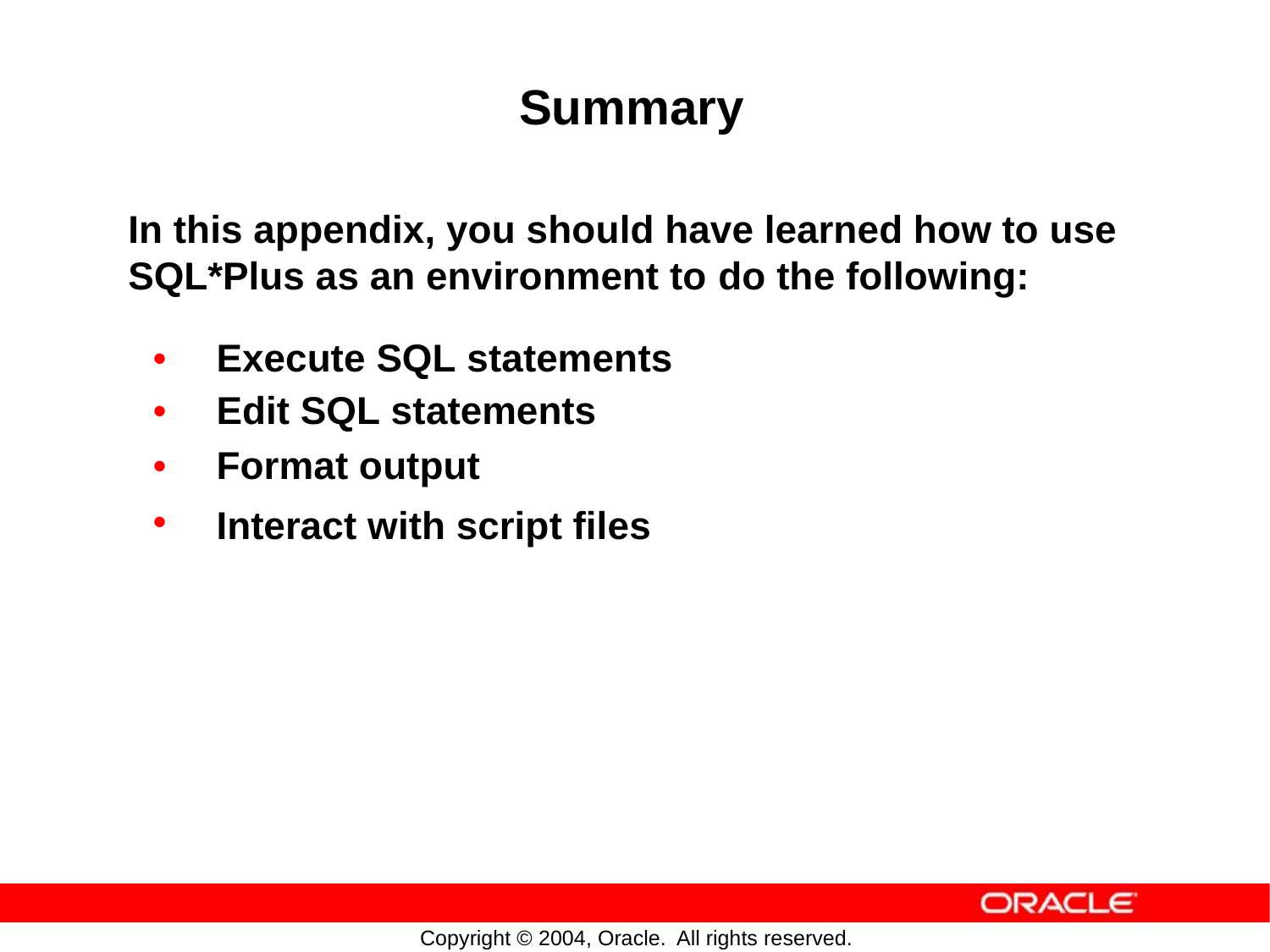

Summary
In this appendix, you should have learned how to
use
SQL*Plus as an environment to
do
the
following:
•
•
•
•
Execute SQL statements
Edit SQL statements
Format output
Interact
with
script
files

Copyright © 2004, Oracle.
All rights reserved.